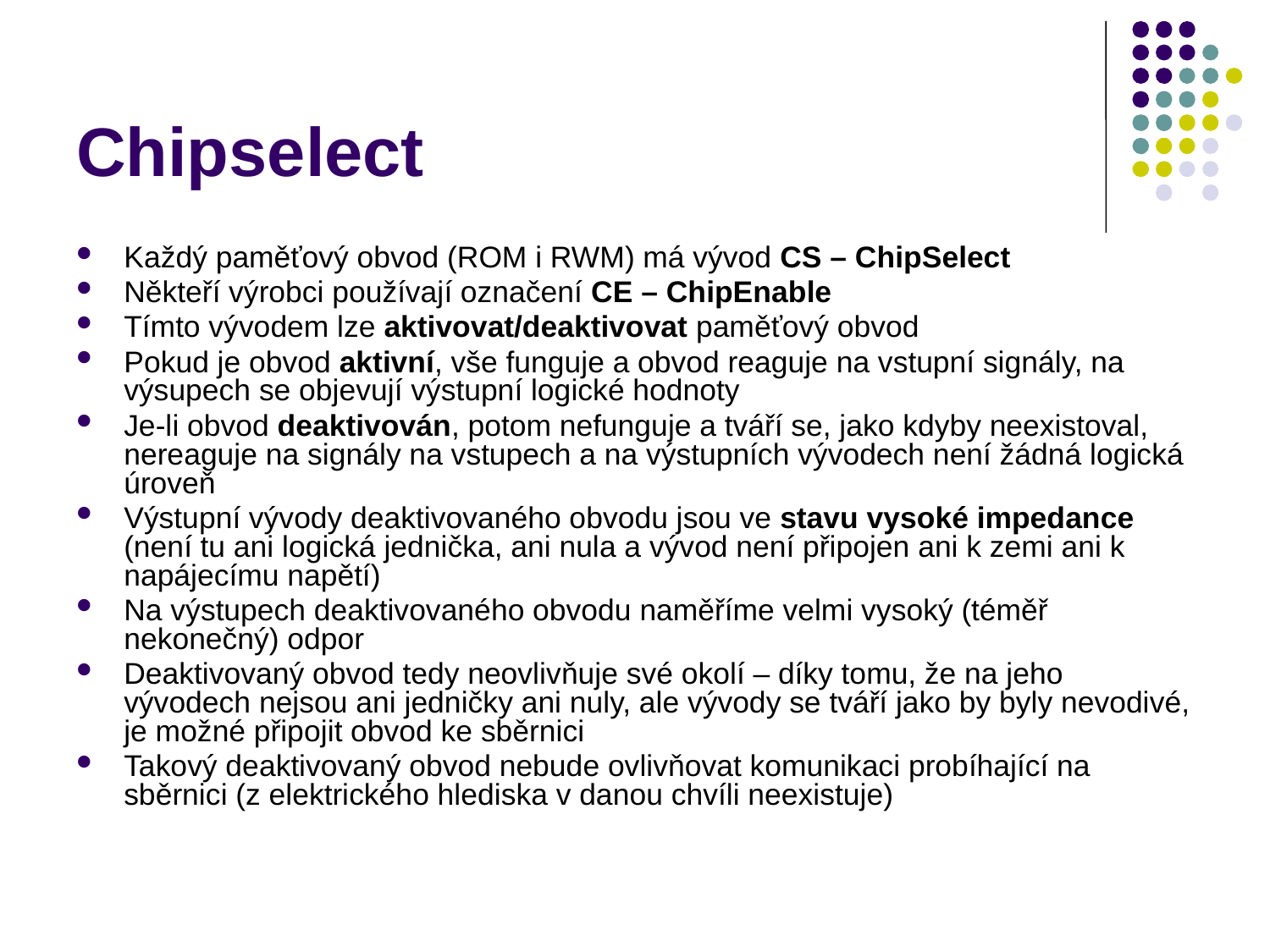

# Chipselect
Každý paměťový obvod (ROM i RWM) má vývod CS – ChipSelect
Někteří výrobci používají označení CE – ChipEnable
Tímto vývodem lze aktivovat/deaktivovat paměťový obvod
Pokud je obvod aktivní, vše funguje a obvod reaguje na vstupní signály, na výsupech se objevují výstupní logické hodnoty
Je-li obvod deaktivován, potom nefunguje a tváří se, jako kdyby neexistoval, nereaguje na signály na vstupech a na výstupních vývodech není žádná logická úroveň
Výstupní vývody deaktivovaného obvodu jsou ve stavu vysoké impedance (není tu ani logická jednička, ani nula a vývod není připojen ani k zemi ani k napájecímu napětí)
Na výstupech deaktivovaného obvodu naměříme velmi vysoký (téměř nekonečný) odpor
Deaktivovaný obvod tedy neovlivňuje své okolí – díky tomu, že na jeho vývodech nejsou ani jedničky ani nuly, ale vývody se tváří jako by byly nevodivé, je možné připojit obvod ke sběrnici
Takový deaktivovaný obvod nebude ovlivňovat komunikaci probíhající na sběrnici (z elektrického hlediska v danou chvíli neexistuje)